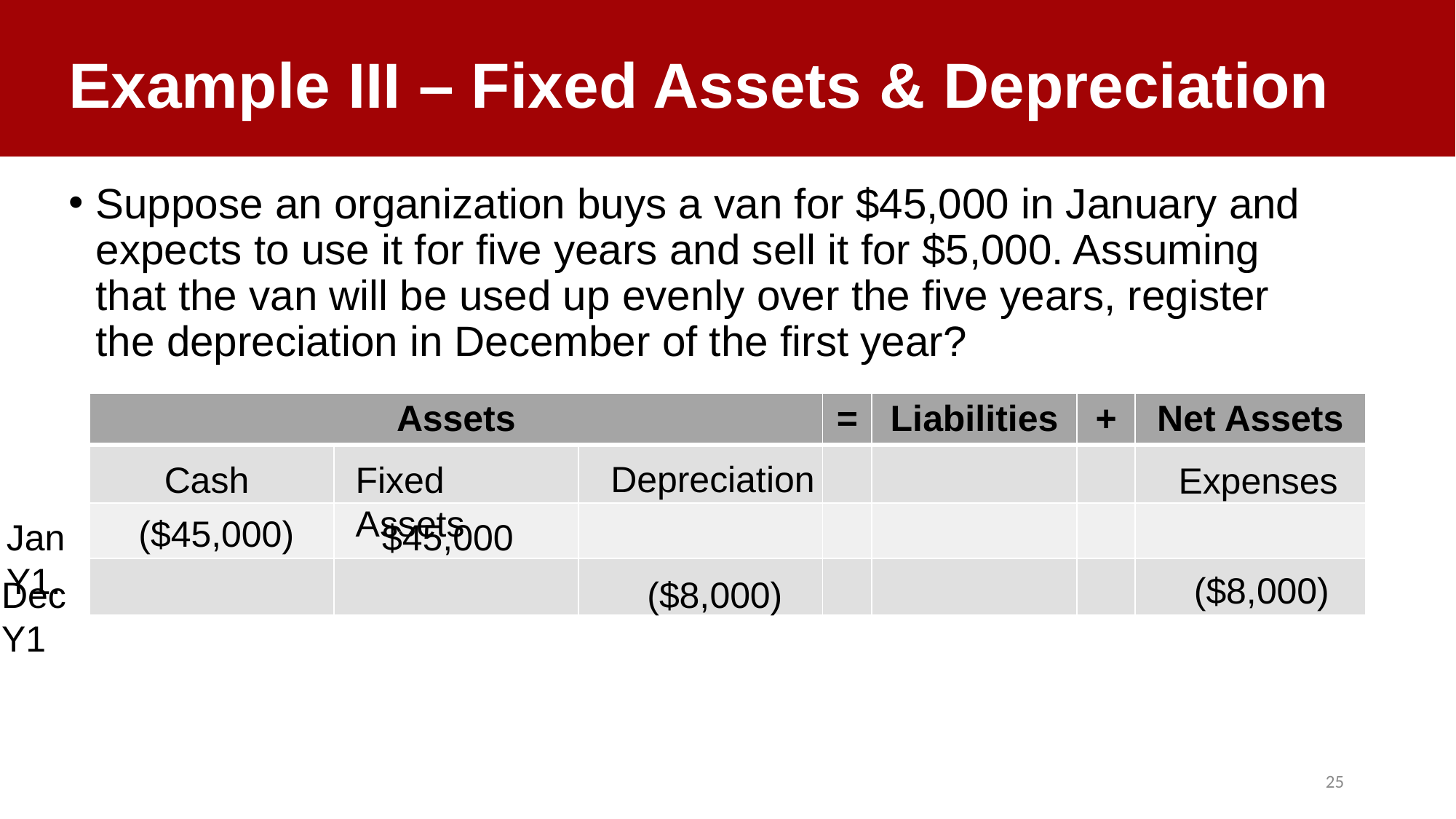

Example III – Fixed Assets & Depreciation
# Example III: Fixed Assets & Depreciation
Suppose an organization buys a van for $45,000 in January and expects to use it for five years and sell it for $5,000. Assuming that the van will be used up evenly over the five years, register the depreciation in December of the first year?

| Assets |  |  | = | Liabilities | + | Net Assets |
| --- | --- | --- | --- | --- | --- | --- |
|  |  |  |  |  |  |  |
|  |  |  |  |  |  |  |
|  |  |  |  |  |  |  |
Depreciation
Cash
Fixed Assets
Expenses
($45,000)
Jan Y1.
$45,000
($8,000)
Dec Y1
($8,000)
25